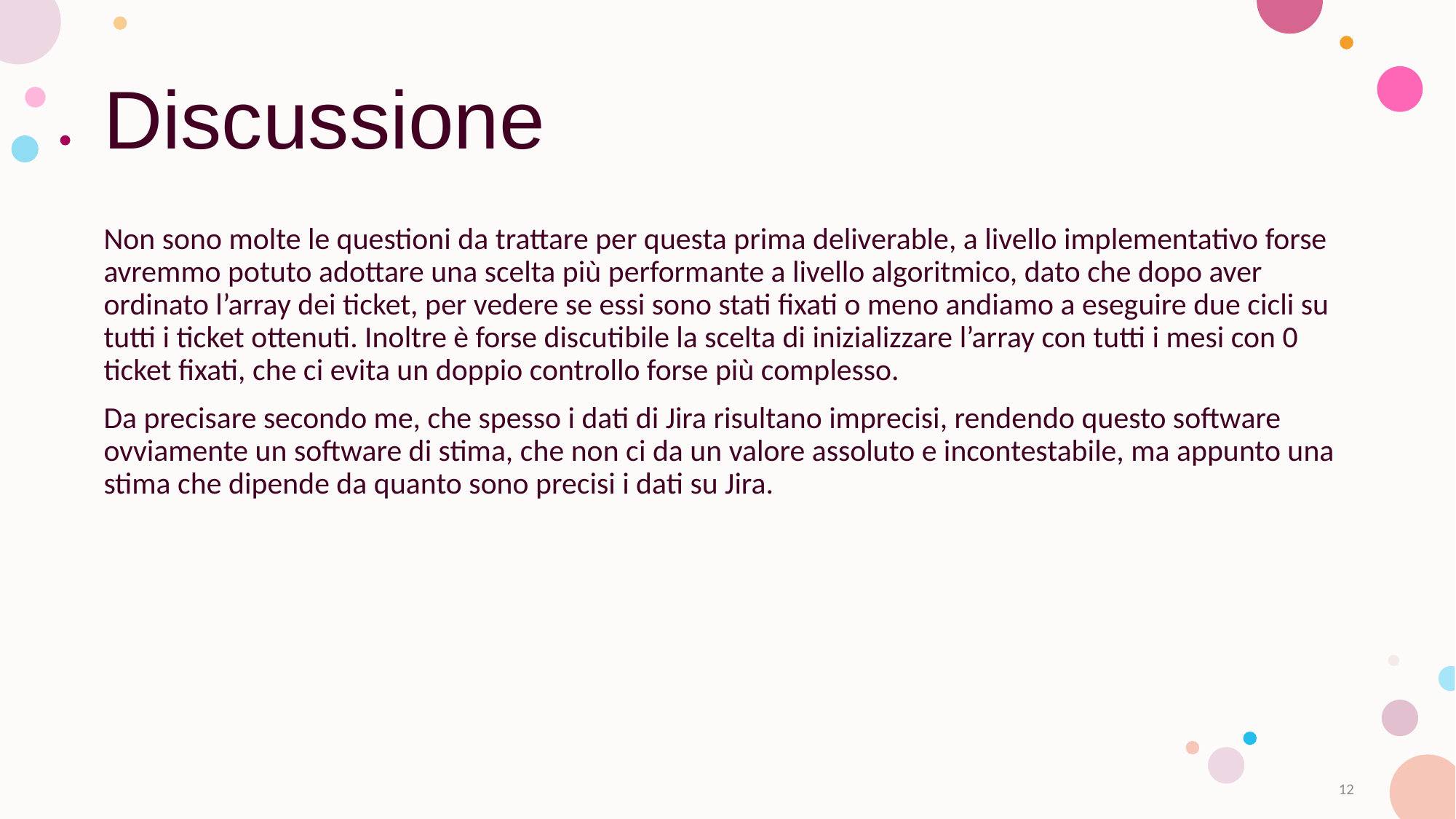

# Discussione
Non sono molte le questioni da trattare per questa prima deliverable, a livello implementativo forse avremmo potuto adottare una scelta più performante a livello algoritmico, dato che dopo aver ordinato l’array dei ticket, per vedere se essi sono stati fixati o meno andiamo a eseguire due cicli su tutti i ticket ottenuti. Inoltre è forse discutibile la scelta di inizializzare l’array con tutti i mesi con 0 ticket fixati, che ci evita un doppio controllo forse più complesso.
Da precisare secondo me, che spesso i dati di Jira risultano imprecisi, rendendo questo software ovviamente un software di stima, che non ci da un valore assoluto e incontestabile, ma appunto una stima che dipende da quanto sono precisi i dati su Jira.
12